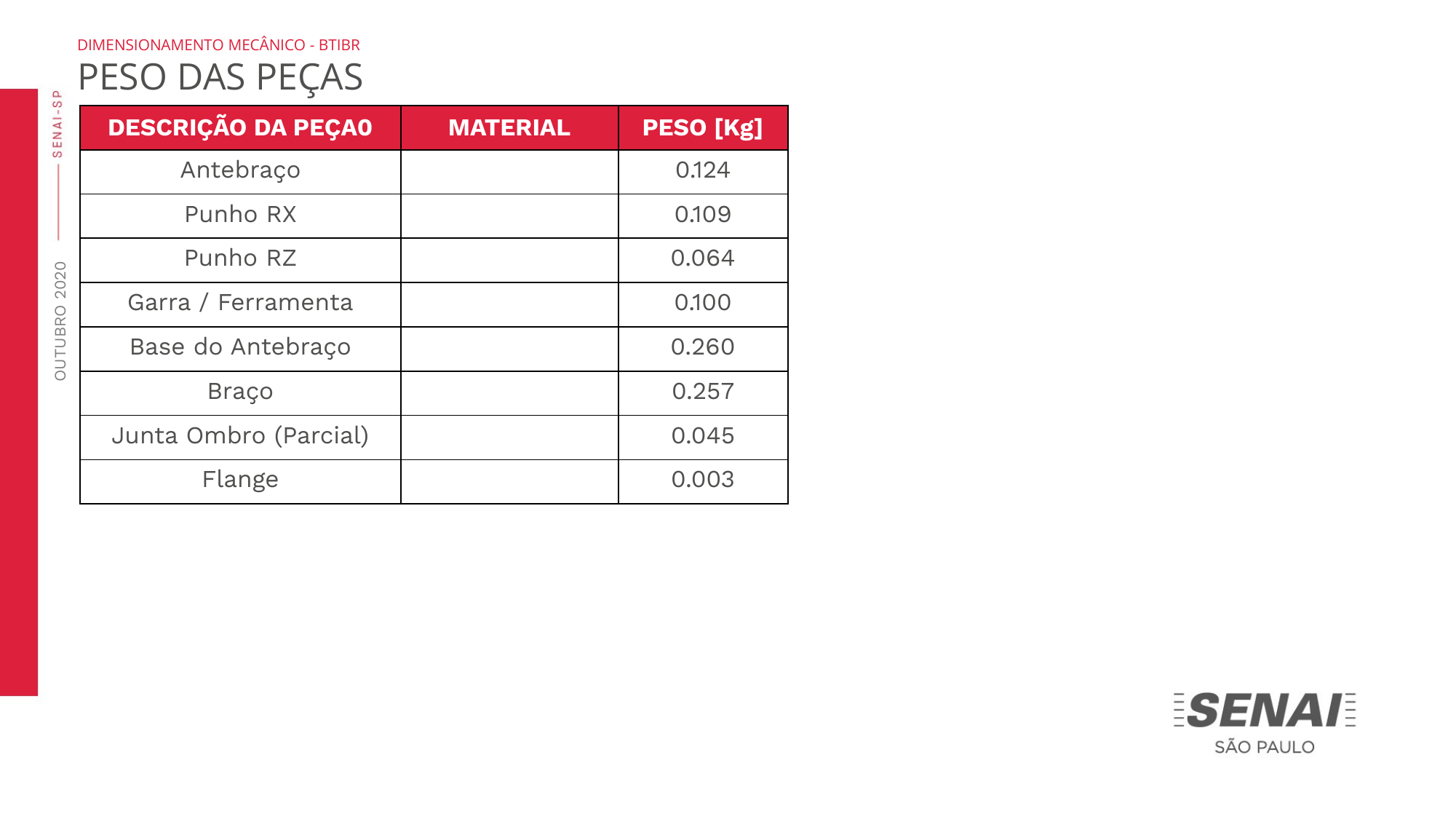

DIMENSIONAMENTO MECÂNICO - BTIBR
PESO DAS PEÇAS
| DESCRIÇÃO DA PEÇA0 | MATERIAL | PESO [Kg] |
| --- | --- | --- |
| Antebraço |  | 0.124 |
| Punho RX |  | 0.109 |
| Punho RZ |  | 0.064 |
| Garra / Ferramenta |  | 0.100 |
| Base do Antebraço |  | 0.260 |
| Braço |  | 0.257 |
| Junta Ombro (Parcial) |  | 0.045 |
| Flange |  | 0.003 |